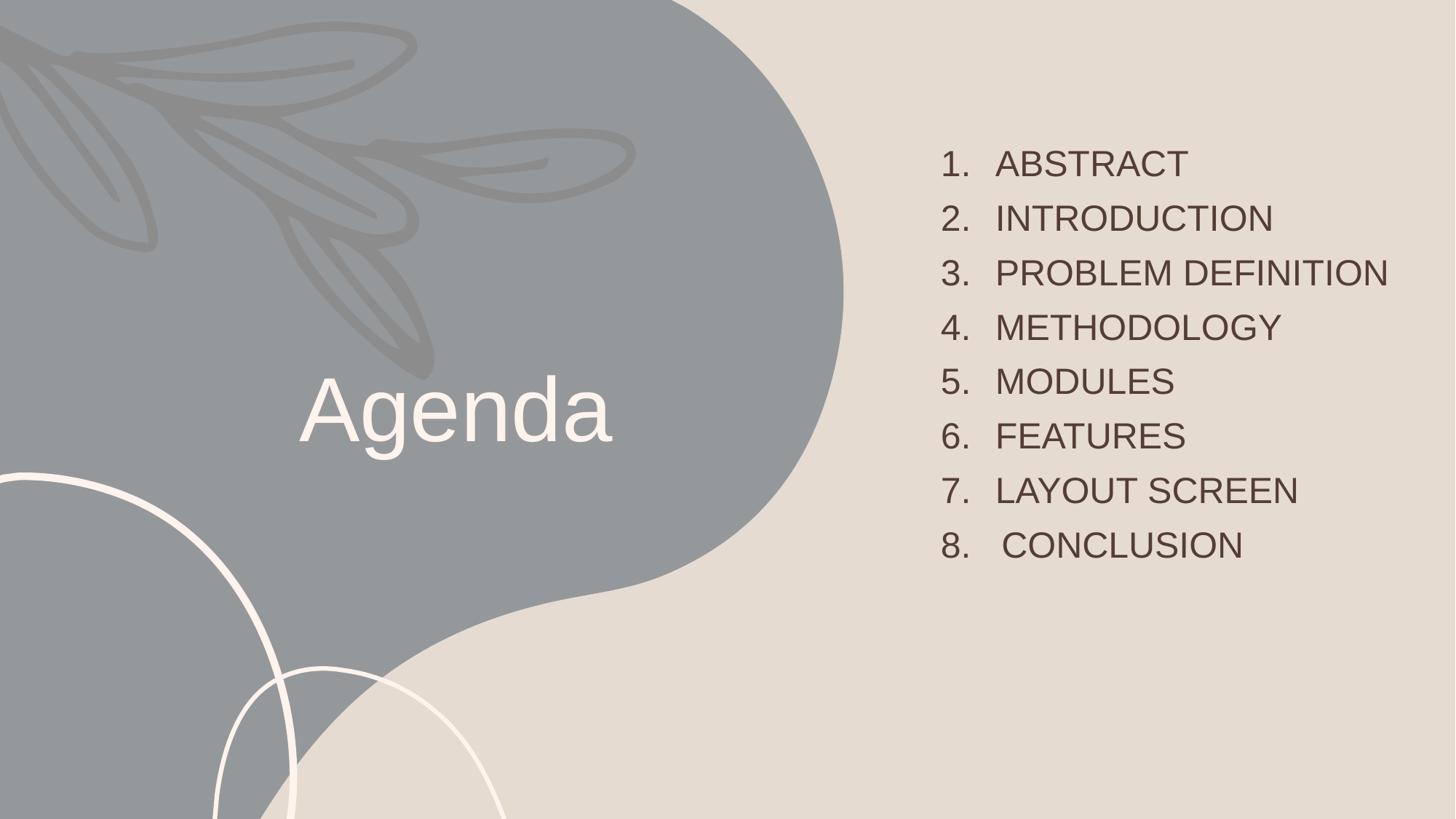

Abstract
Introduction
Problem Definition
Methodology
Modules
Features
Layout Screen
8.   Conclusion
# Agenda